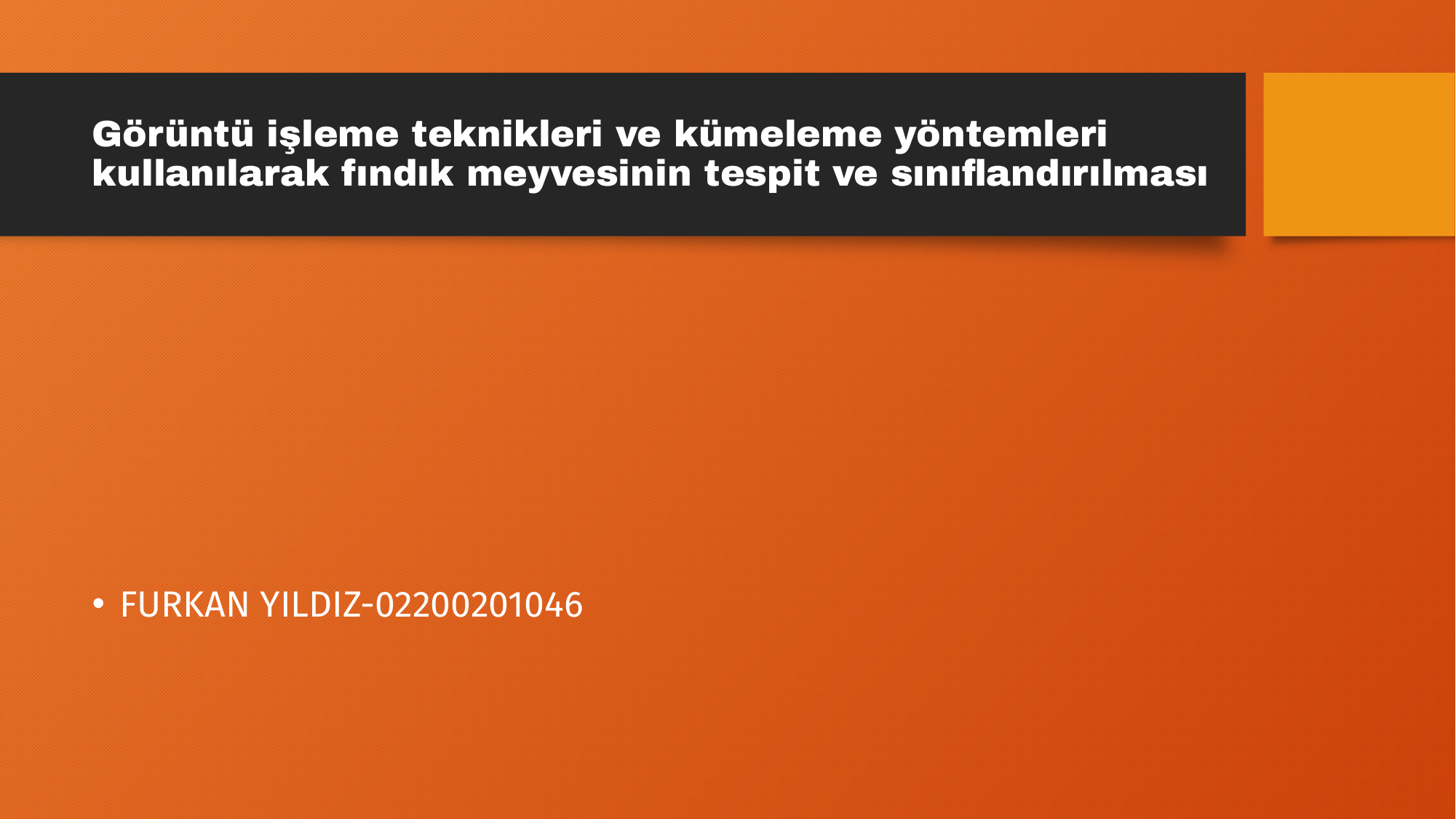

# Görüntü işleme teknikleri ve kümeleme yöntemleri kullanılarak fındık meyvesinin tespit ve sınıflandırılması
FURKAN YILDIZ-02200201046